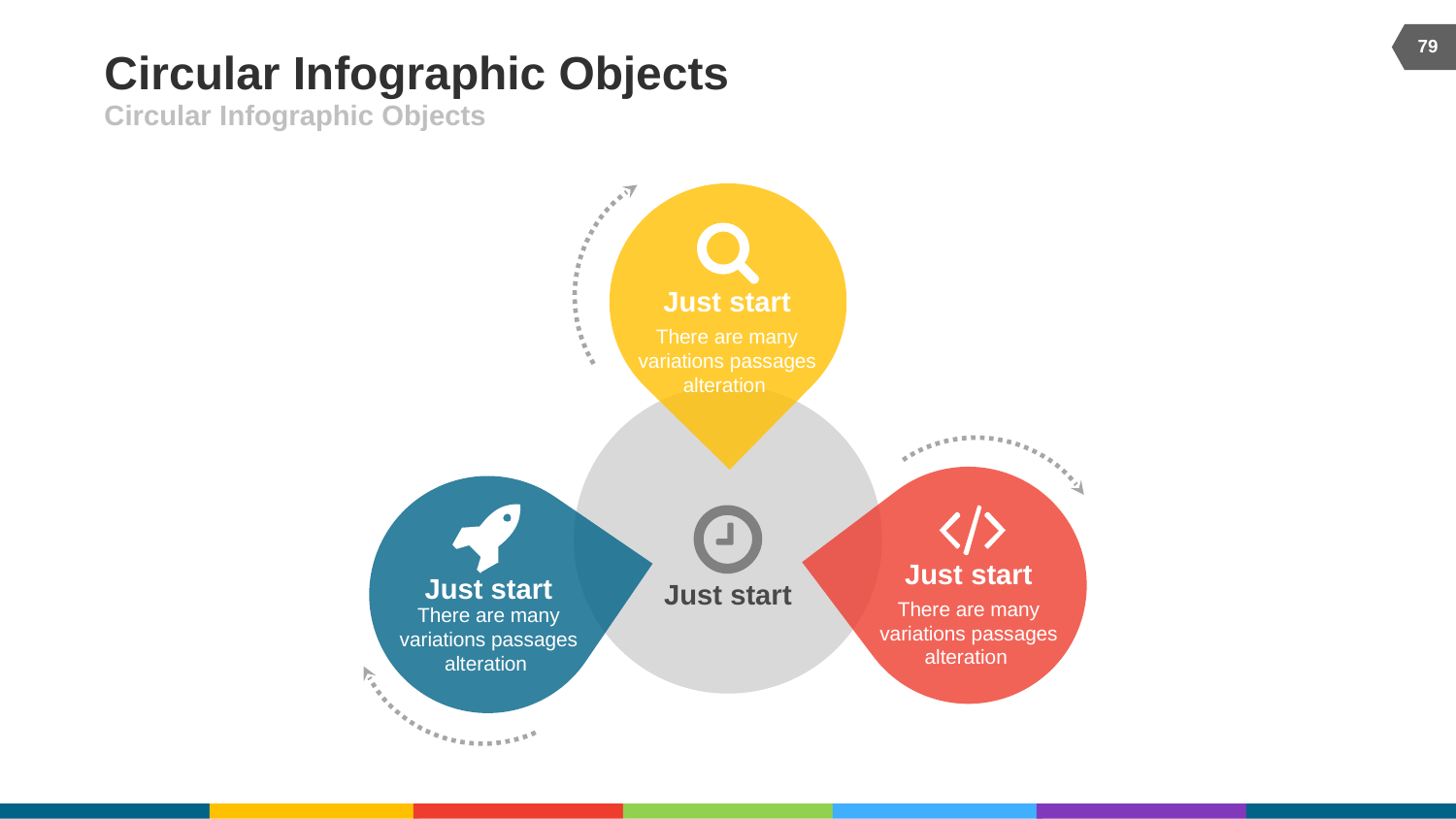

79
# Circular Infographic Objects
Circular Infographic Objects

Just start
There are many variations passages alteration

Just start
There are many variations passages alteration
Just start
There are many variations passages alteration
Just start